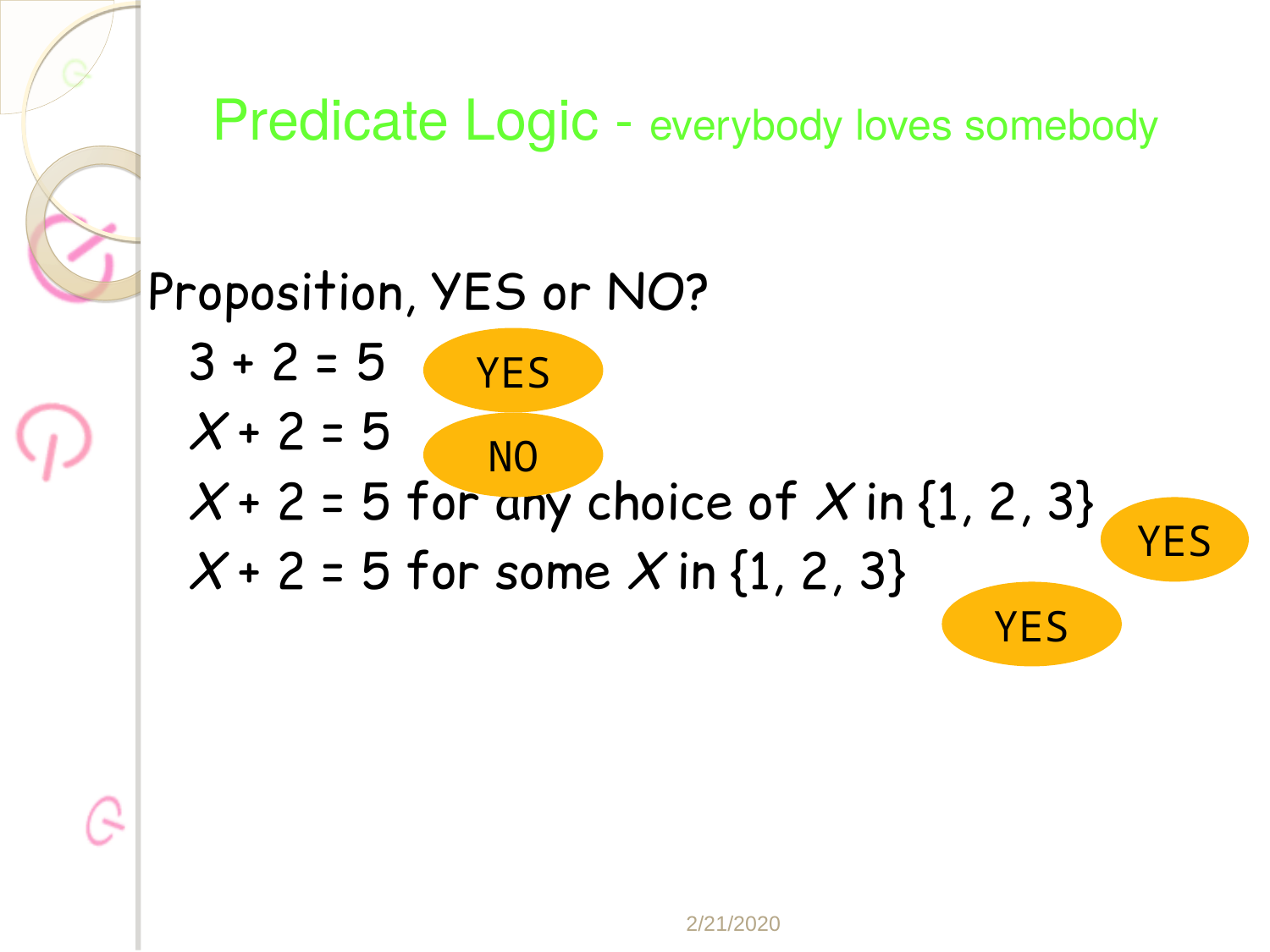

# Predicate Logic - everybody loves somebody
Proposition, YES or NO?
	3 + 2 = 5
	X + 2 = 5
	X + 2 = 5 for any choice of X in {1, 2, 3}
	X + 2 = 5 for some X in {1, 2, 3}

YES

NO

YES

YES

2/21/2020